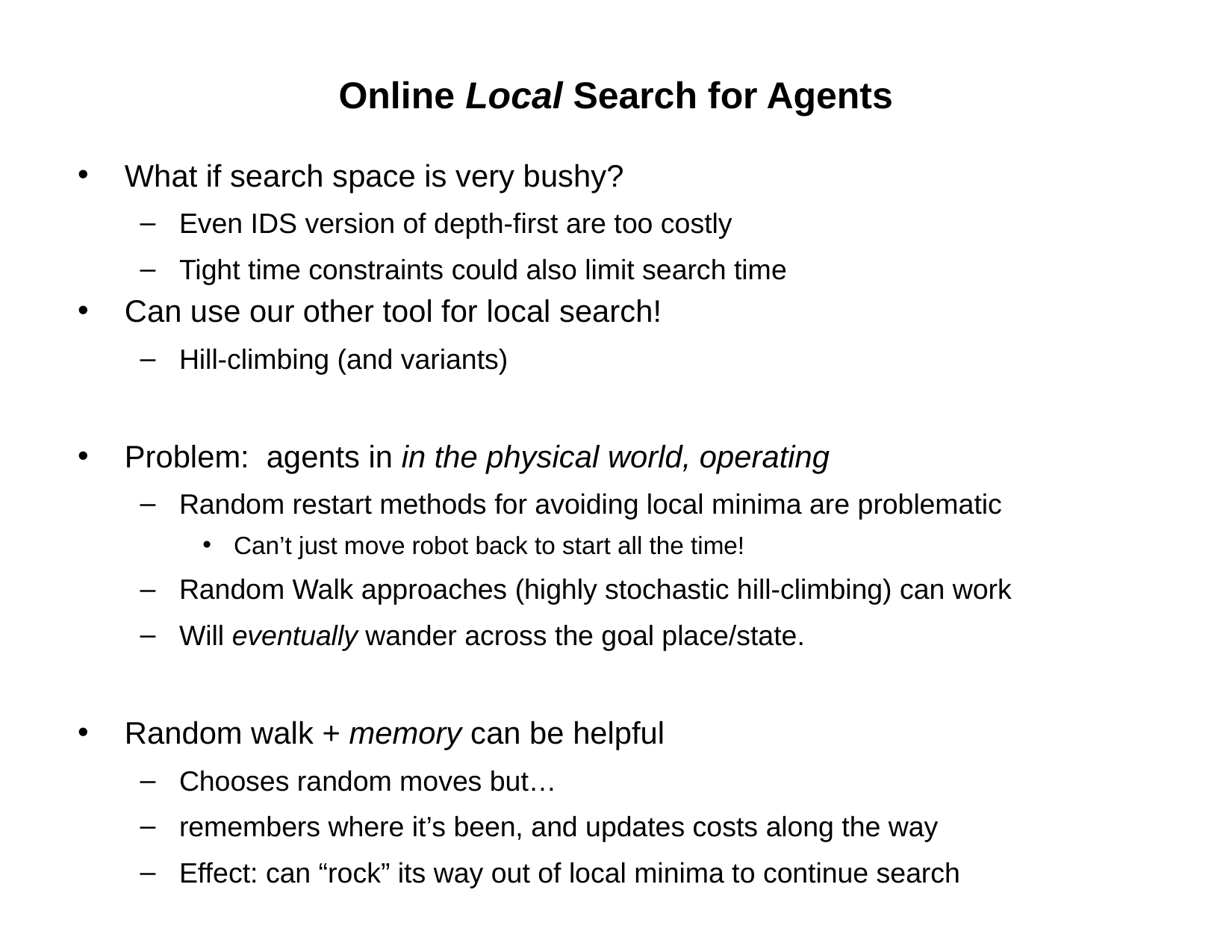

# Online Local Search for Agents
What if search space is very bushy?
Even IDS version of depth-first are too costly
Tight time constraints could also limit search time
Can use our other tool for local search!
Hill-climbing (and variants)

Problem:  agents in in the physical world, operating
Random restart methods for avoiding local minima are problematic
Can’t just move robot back to start all the time!
Random Walk approaches (highly stochastic hill-climbing) can work
Will eventually wander across the goal place/state.

Random walk + memory can be helpful
Chooses random moves but…
remembers where it’s been, and updates costs along the way
Effect: can “rock” its way out of local minima to continue search